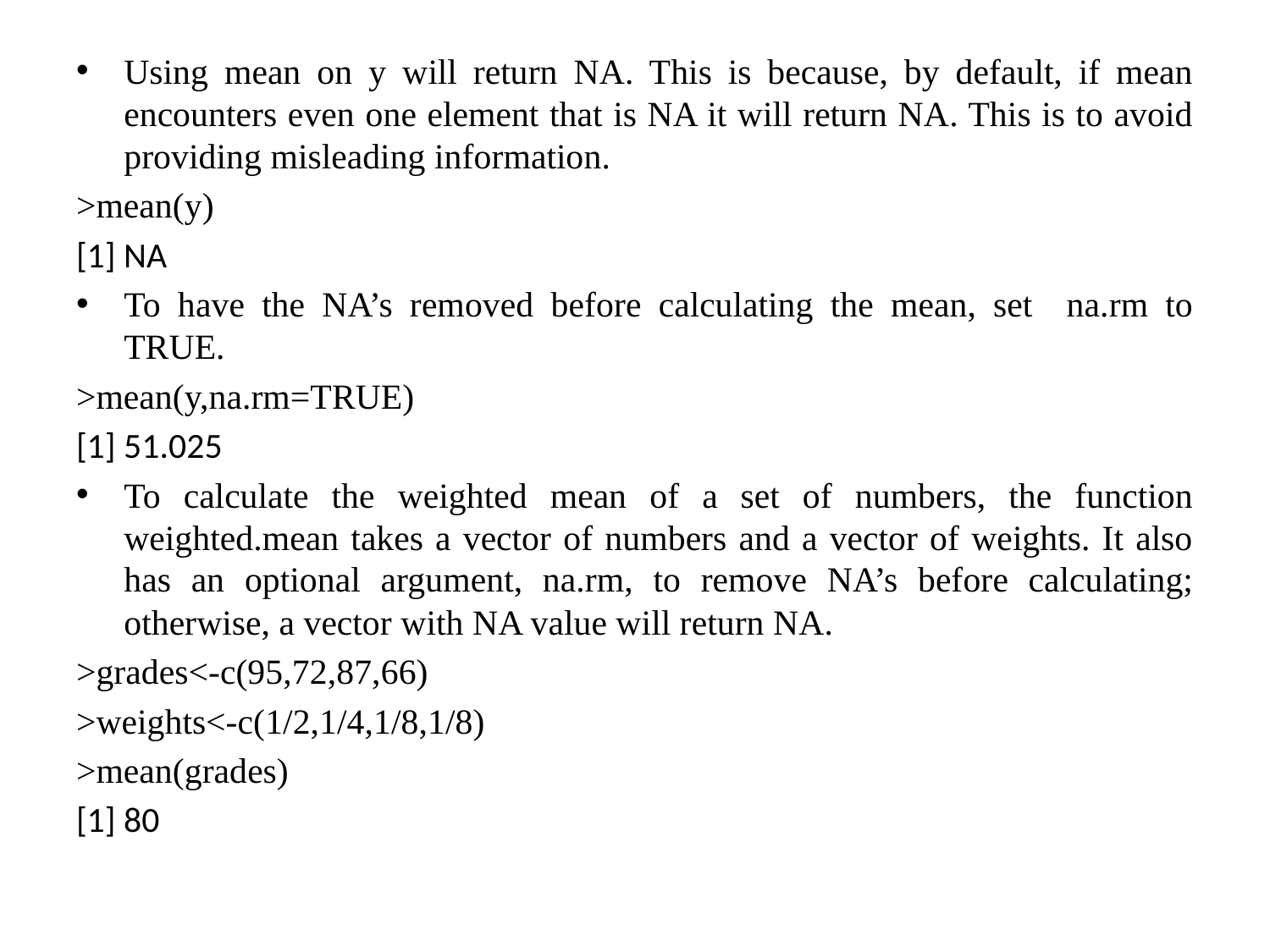

Using mean on y will return NA. This is because, by default, if mean encounters even one element that is NA it will return NA. This is to avoid providing misleading information.
>mean(y)
[1] NA
To have the NA’s removed before calculating the mean, set  na.rm to TRUE.
>mean(y,na.rm=TRUE)
[1] 51.025
To calculate the weighted mean of a set of numbers, the function weighted.mean takes a vector of numbers and a vector of weights. It also has an optional argument, na.rm, to remove NA’s before calculating; otherwise, a vector with NA value will return NA.
>grades<-c(95,72,87,66)
>weights<-c(1/2,1/4,1/8,1/8)
>mean(grades)
[1] 80